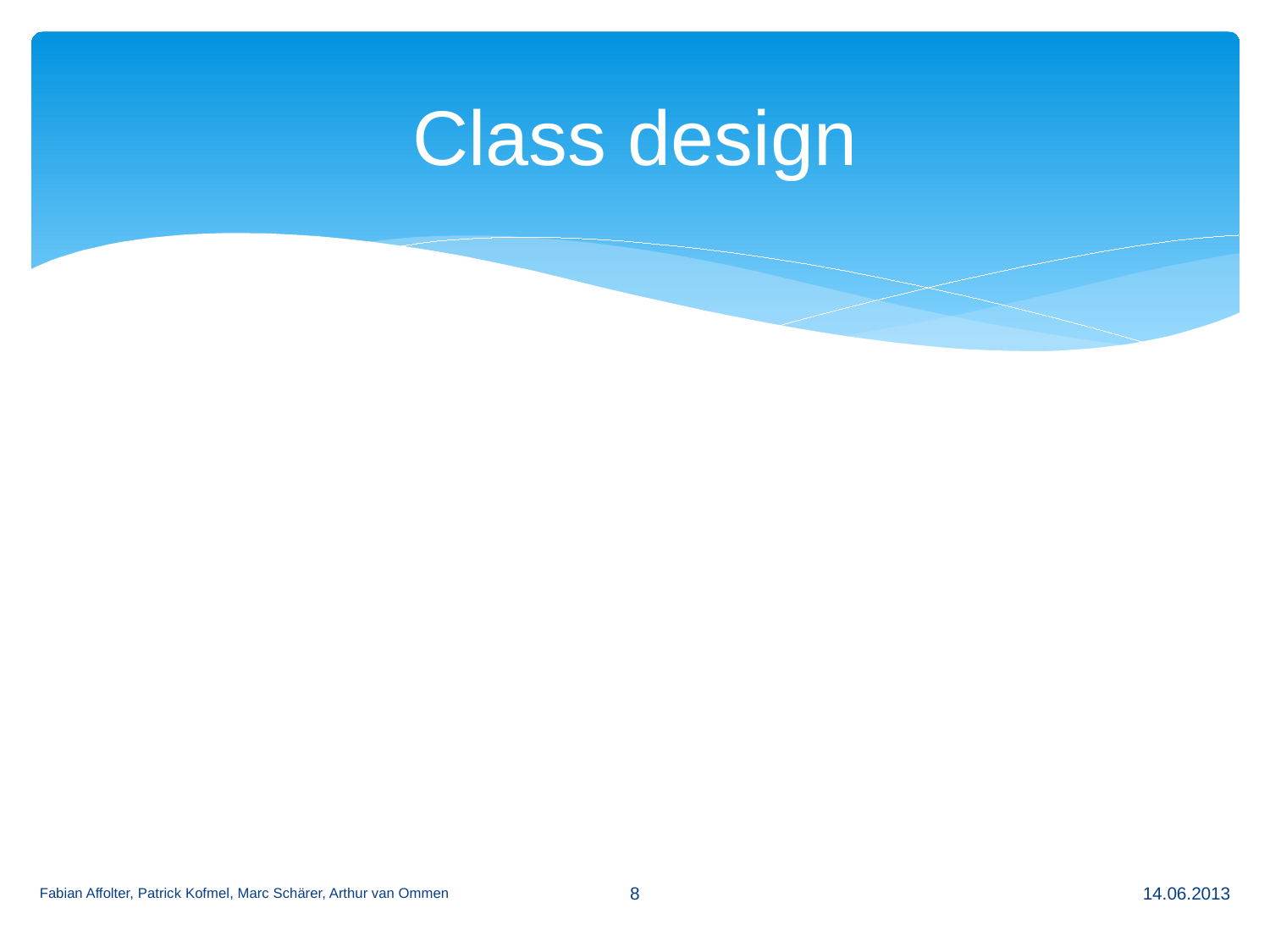

# Class design

8
Fabian Affolter, Patrick Kofmel, Marc Schärer, Arthur van Ommen
14.06.2013